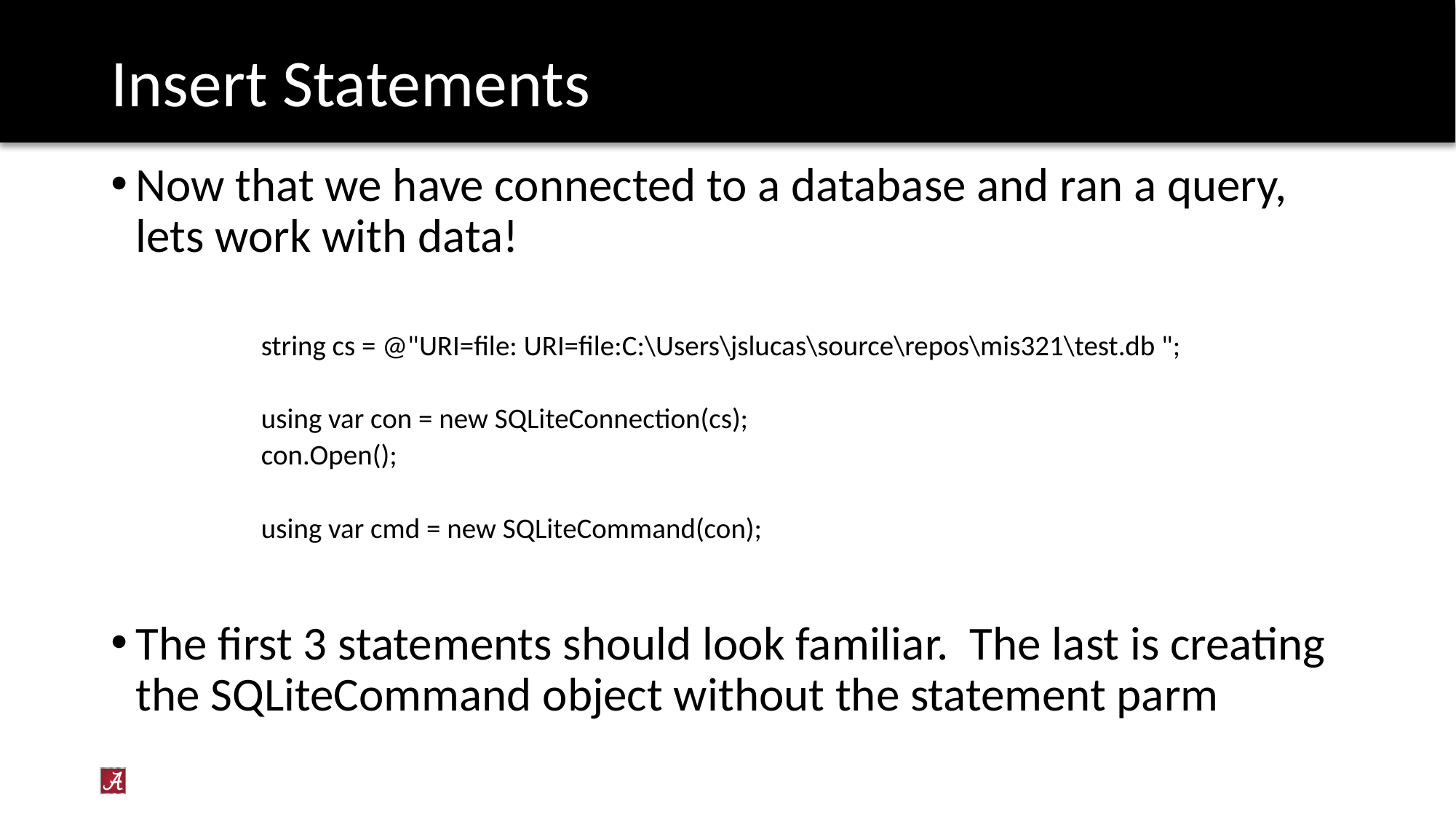

# Insert Statements
Now that we have connected to a database and ran a query, lets work with data!

string cs = @"URI=file: URI=file:C:\Users\jslucas\source\repos\mis321\test.db ";

using var con = new SQLiteConnection(cs);
con.Open();

using var cmd = new SQLiteCommand(con);

The first 3 statements should look familiar.  The last is creating the SQLiteCommand object without the statement parm